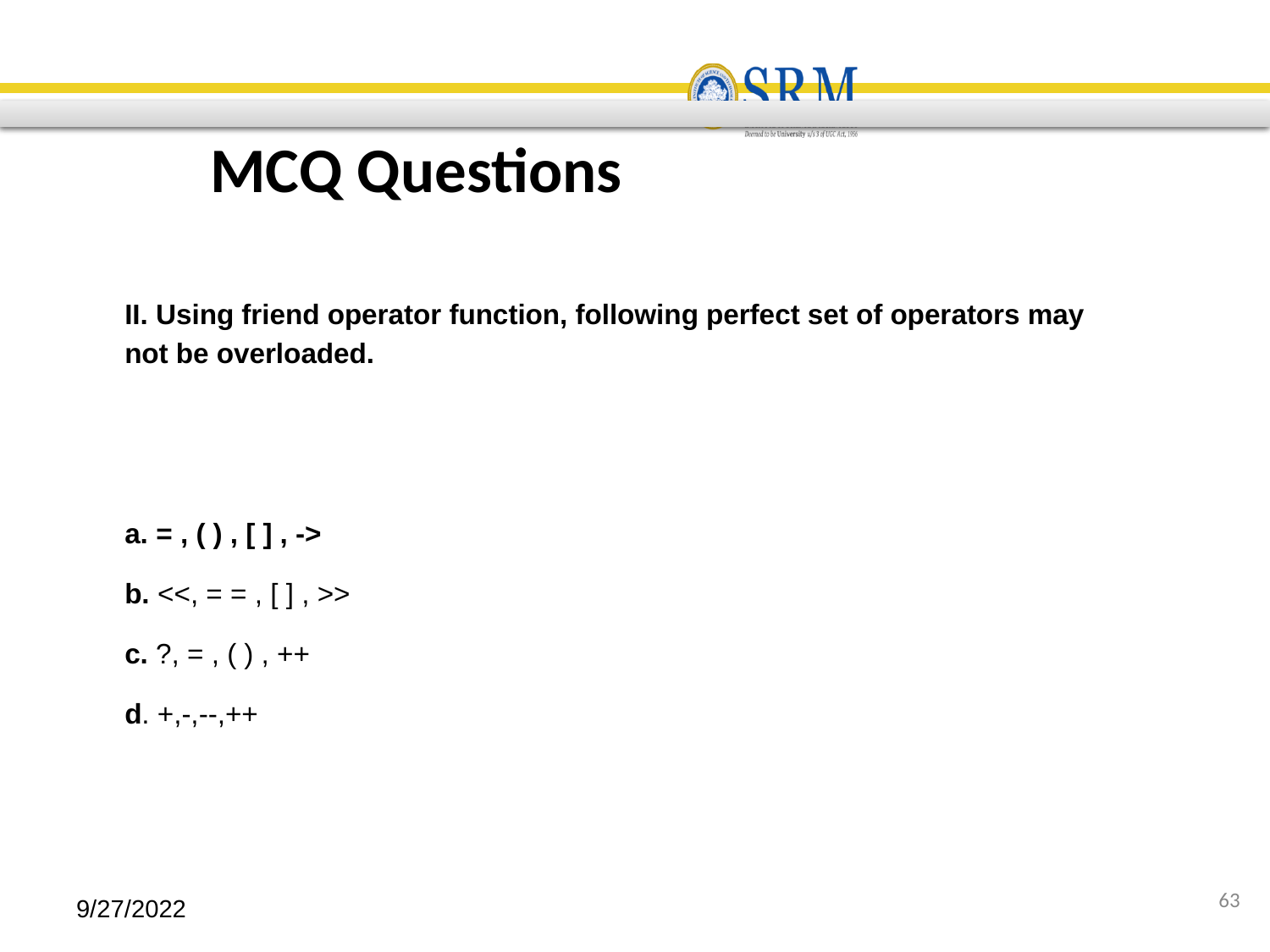

MCQ Questions
II. Using friend operator function, following perfect set of operators may not be overloaded.

a. = , ( ) , [ ] , ->
b. <<, = = , [ ] , >>
c. ?, = , ( ) , ++
d. +,-,--,++
63
9/27/2022